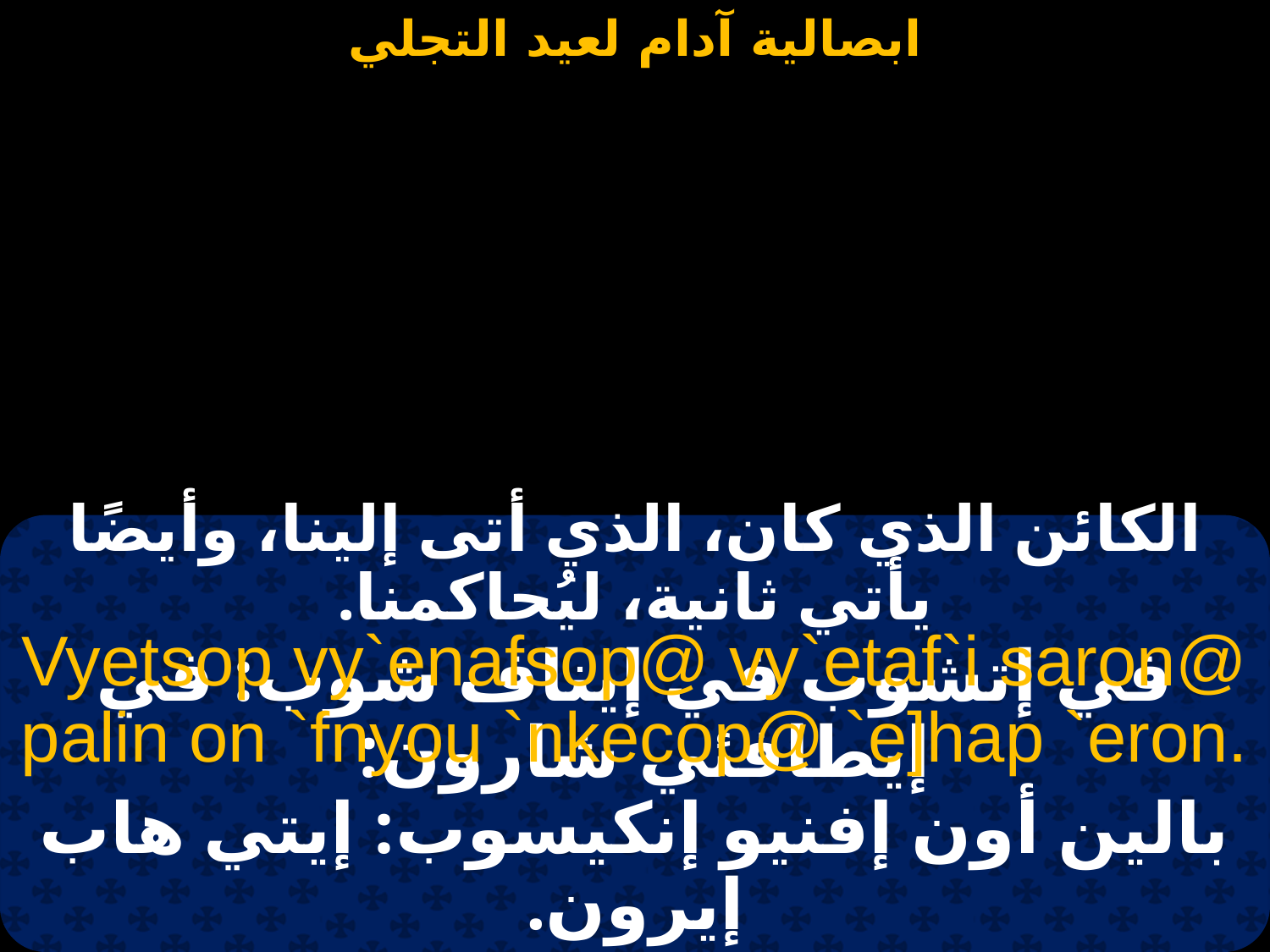

#
الكائن الذي كان، الذي أتى إلينا، وأيضًا يأتي ثانية، ليُحاكمنا.
Vyetsop vy`enafsop@ vy`etaf`i saron@ palin on `fnyou `nkecop@ `e]hap `eron.
في إتشوب في إيناف شوب: في إيطافئي شارون:
بالين أون إفنيو إنكيسوب: إيتي هاب إيرون.